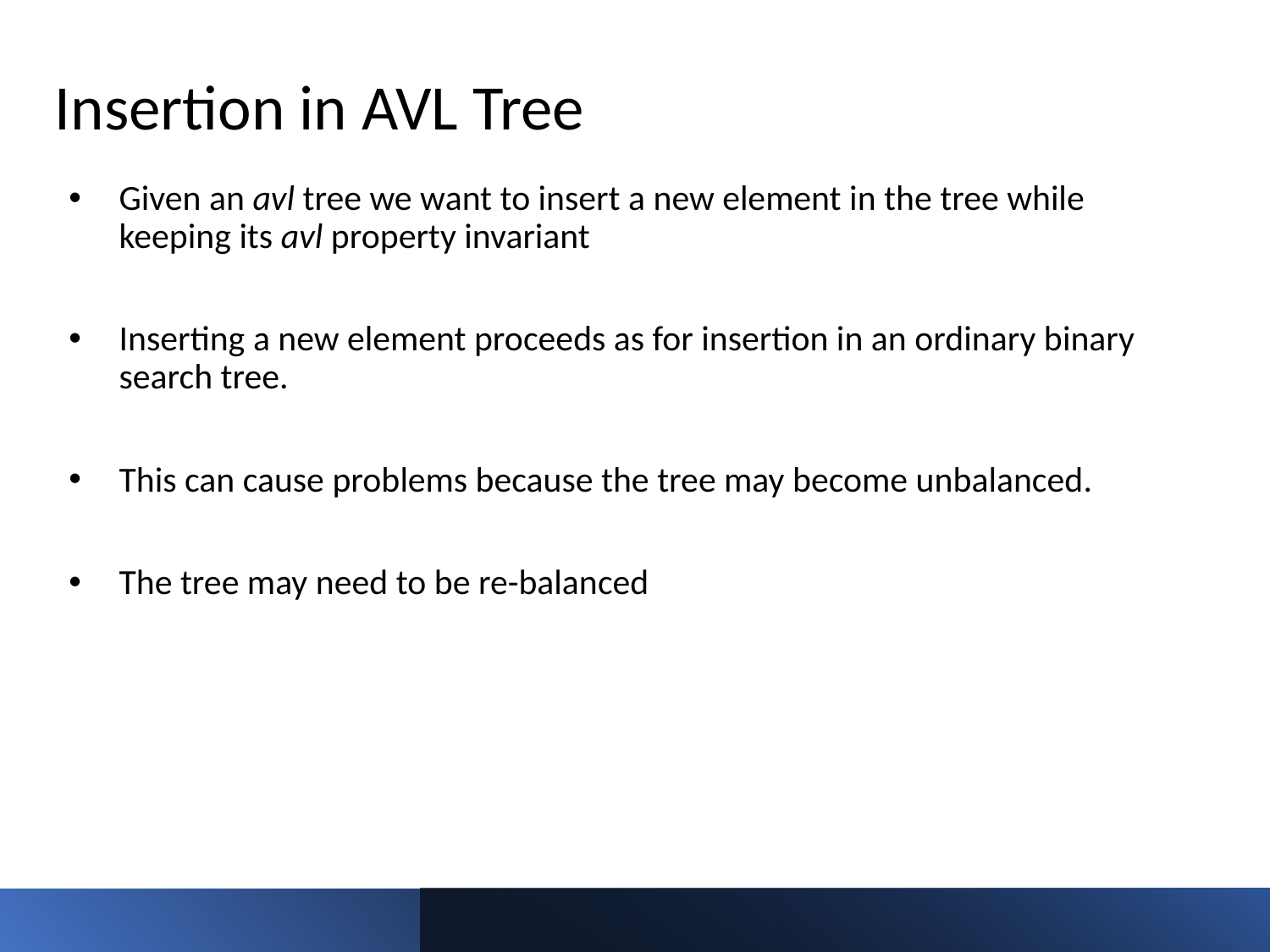

# Insertion in AVL Tree
Given an avl tree we want to insert a new element in the tree while keeping its avl property invariant

Inserting a new element proceeds as for insertion in an ordinary binary search tree.

This can cause problems because the tree may become unbalanced.

The tree may need to be re-balanced